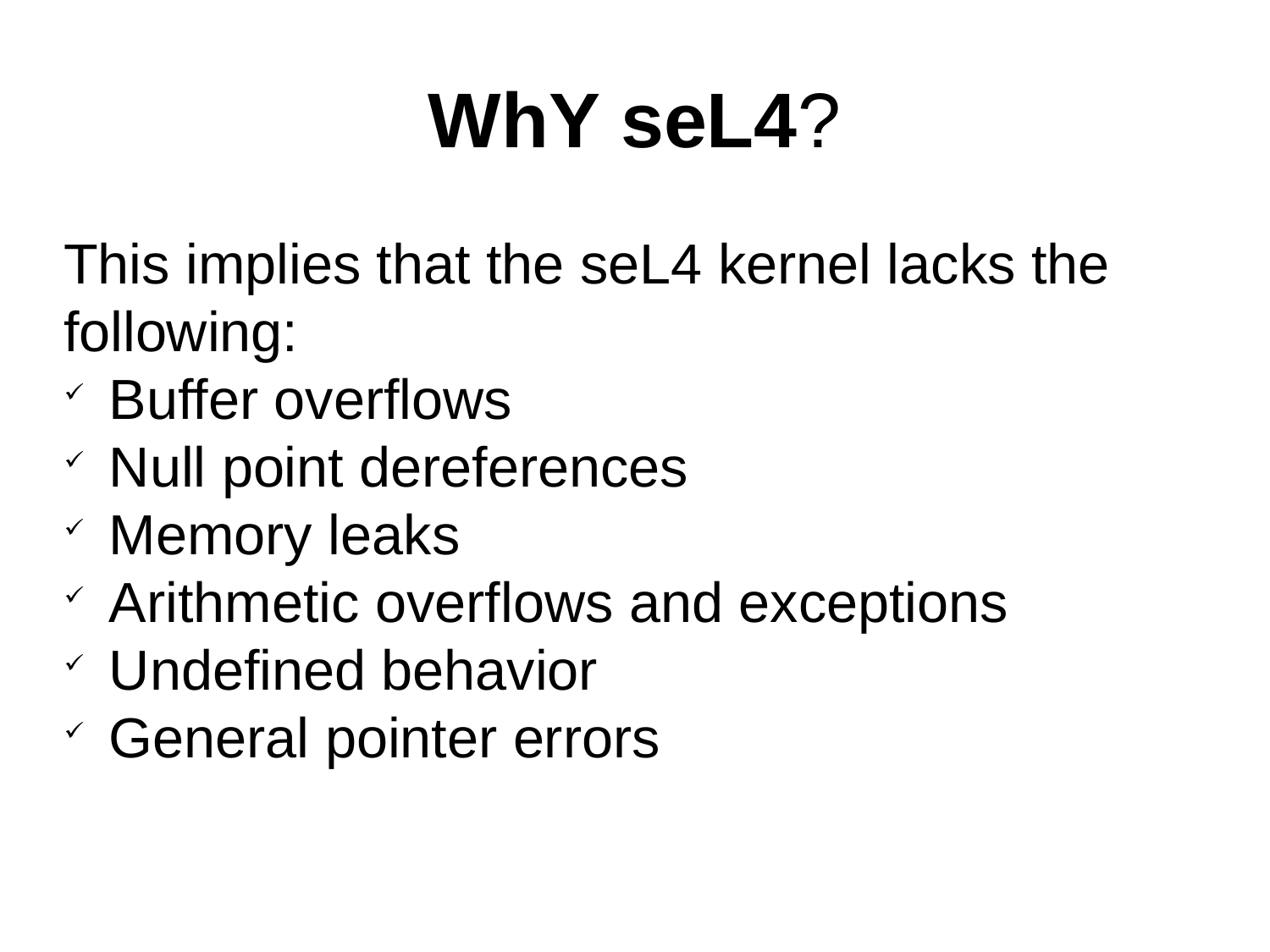

WhY seL4?
This implies that the seL4 kernel lacks the following:
 Buffer overflows
 Null point dereferences
 Memory leaks
 Arithmetic overflows and exceptions
 Undefined behavior
 General pointer errors